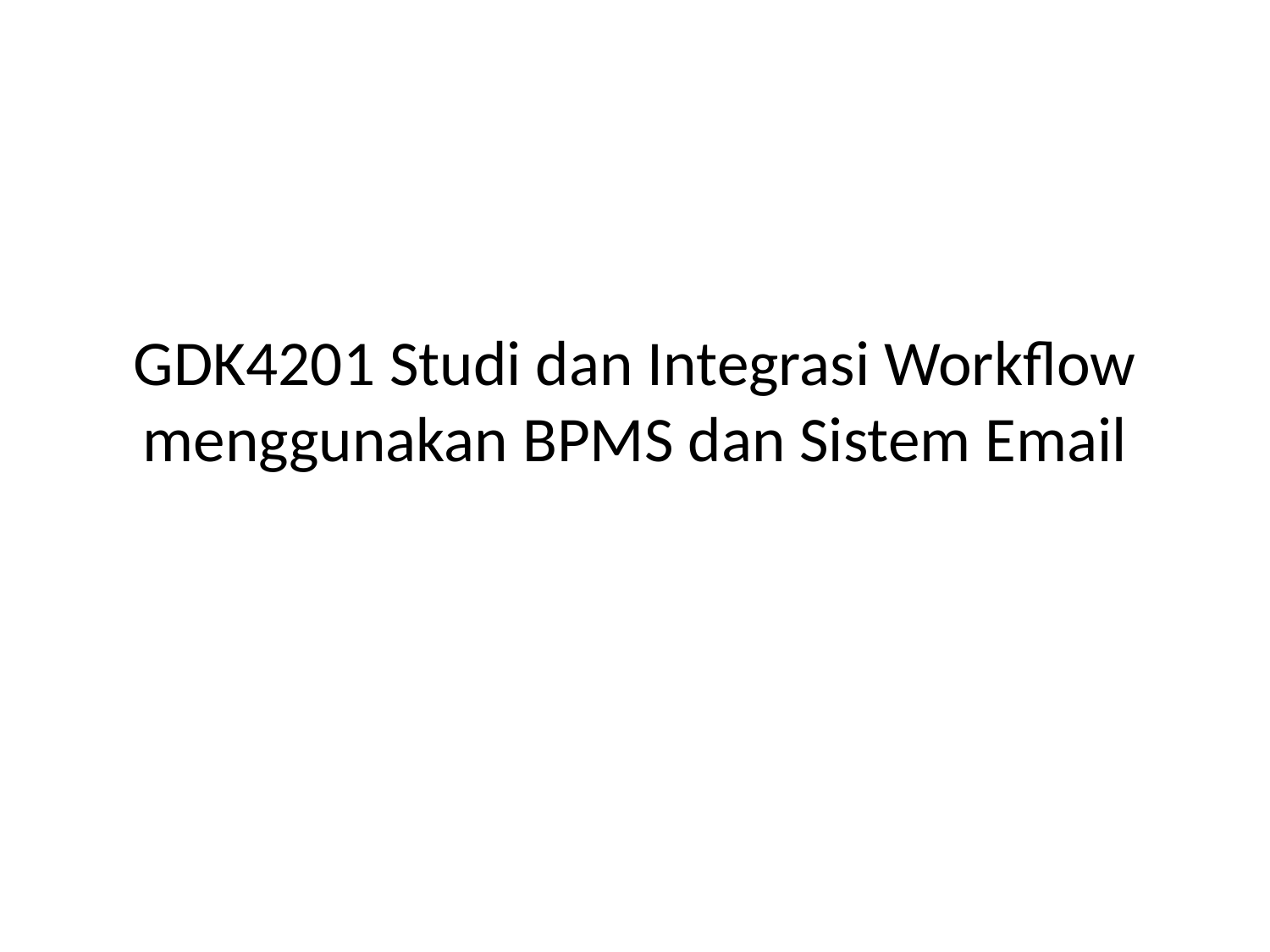

# GDK4201 Studi dan Integrasi Workflow menggunakan BPMS dan Sistem Email